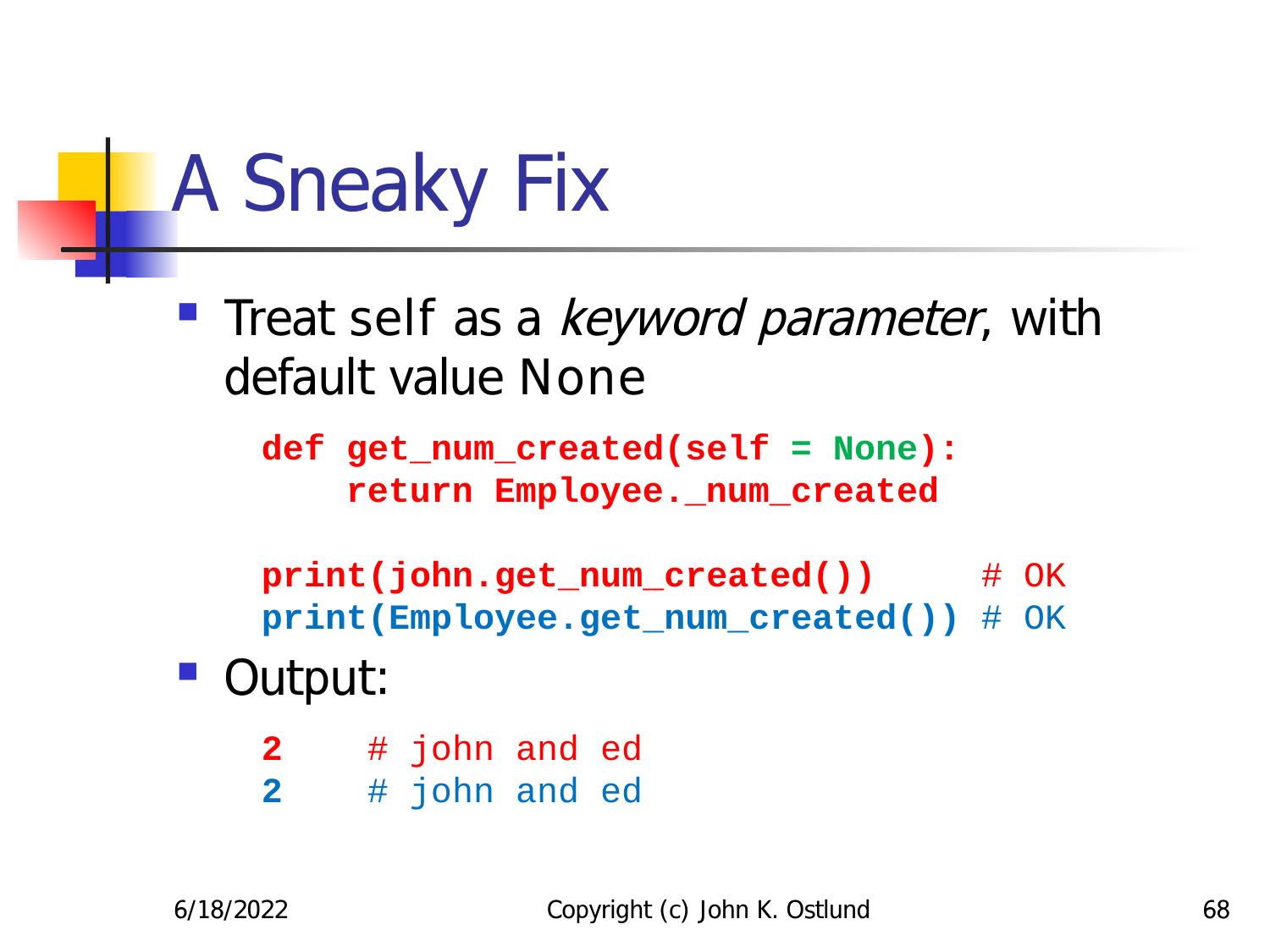

# A Sneaky Fix
Treat self as a keyword parameter, with default value None

    def get_num_created(self = None):
        return Employee._num_created

    print(john.get_num_created())     # OK
    print(Employee.get_num_created()) # OK
Output:

    2    # john and ed
    2    # john and ed

6/18/2022
Copyright (c) John K. Ostlund
68